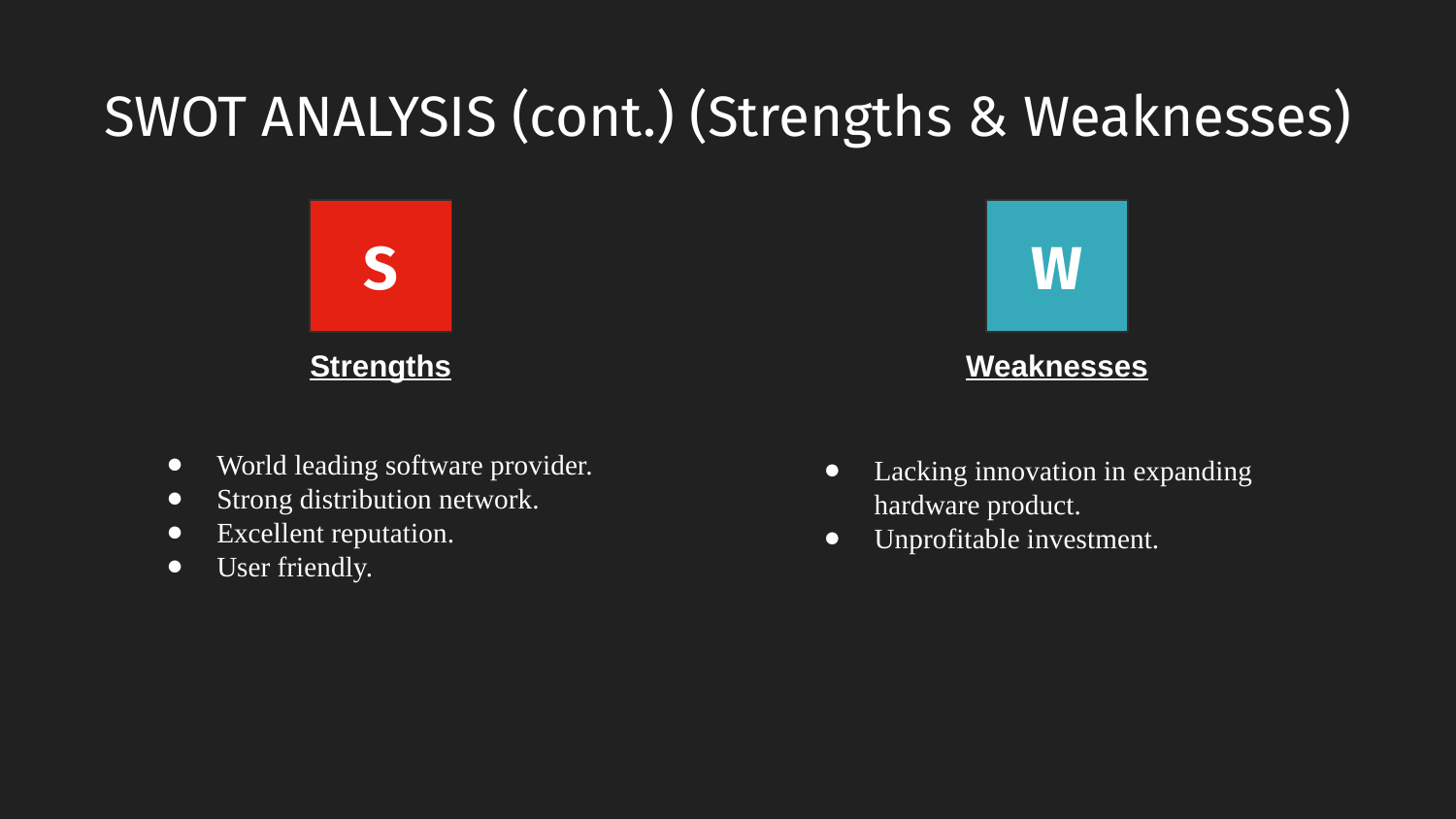

# SWOT ANALYSIS (cont.) (Strengths & Weaknesses)
S
W
Strengths
Weaknesses
World leading software provider.
Strong distribution network.
Excellent reputation.
User friendly.
Lacking innovation in expanding hardware product.
Unprofitable investment.